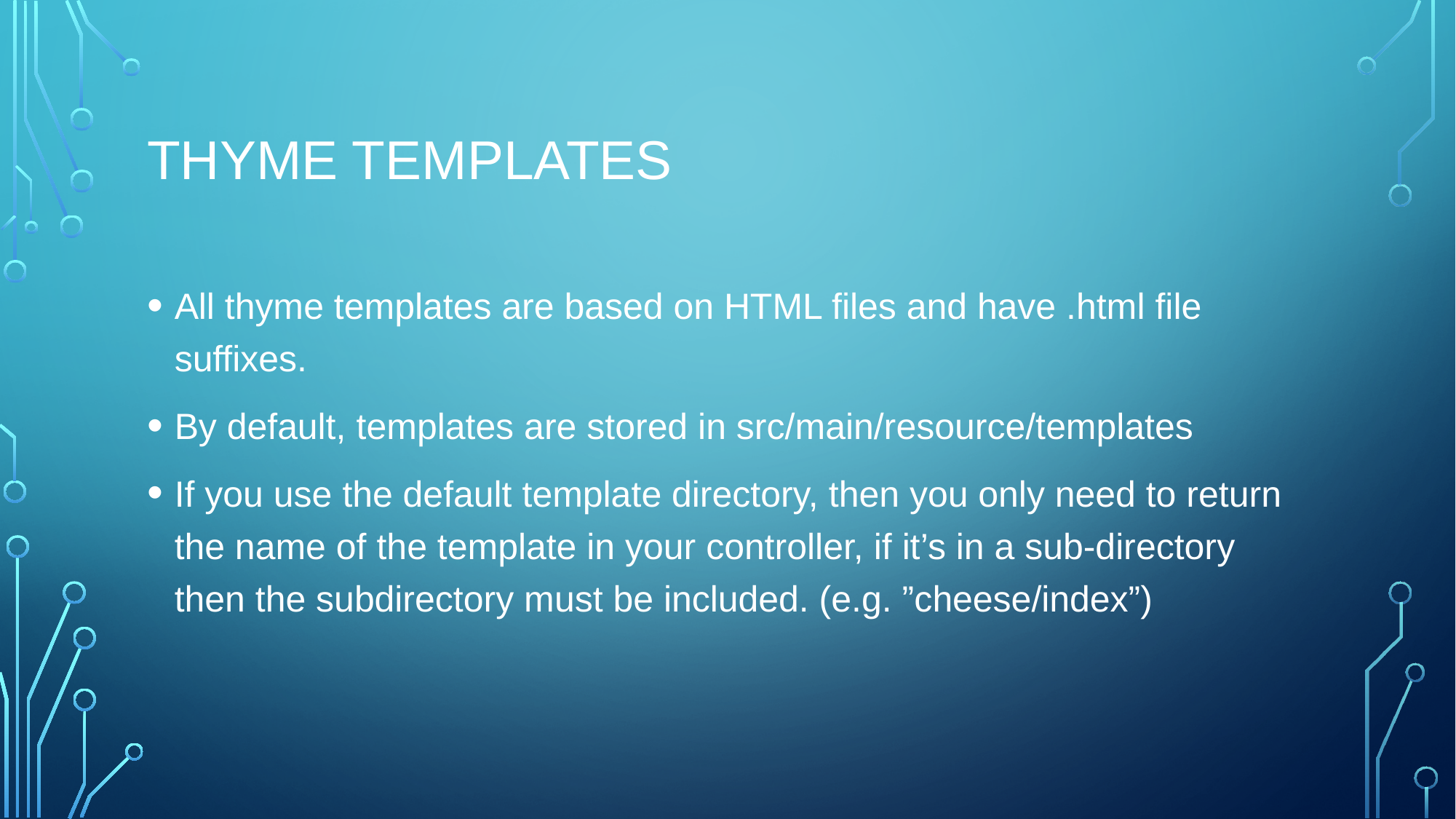

# Thyme Templates
All thyme templates are based on HTML files and have .html file suffixes.
By default, templates are stored in src/main/resource/templates
If you use the default template directory, then you only need to return the name of the template in your controller, if it’s in a sub-directory then the subdirectory must be included. (e.g. ”cheese/index”)